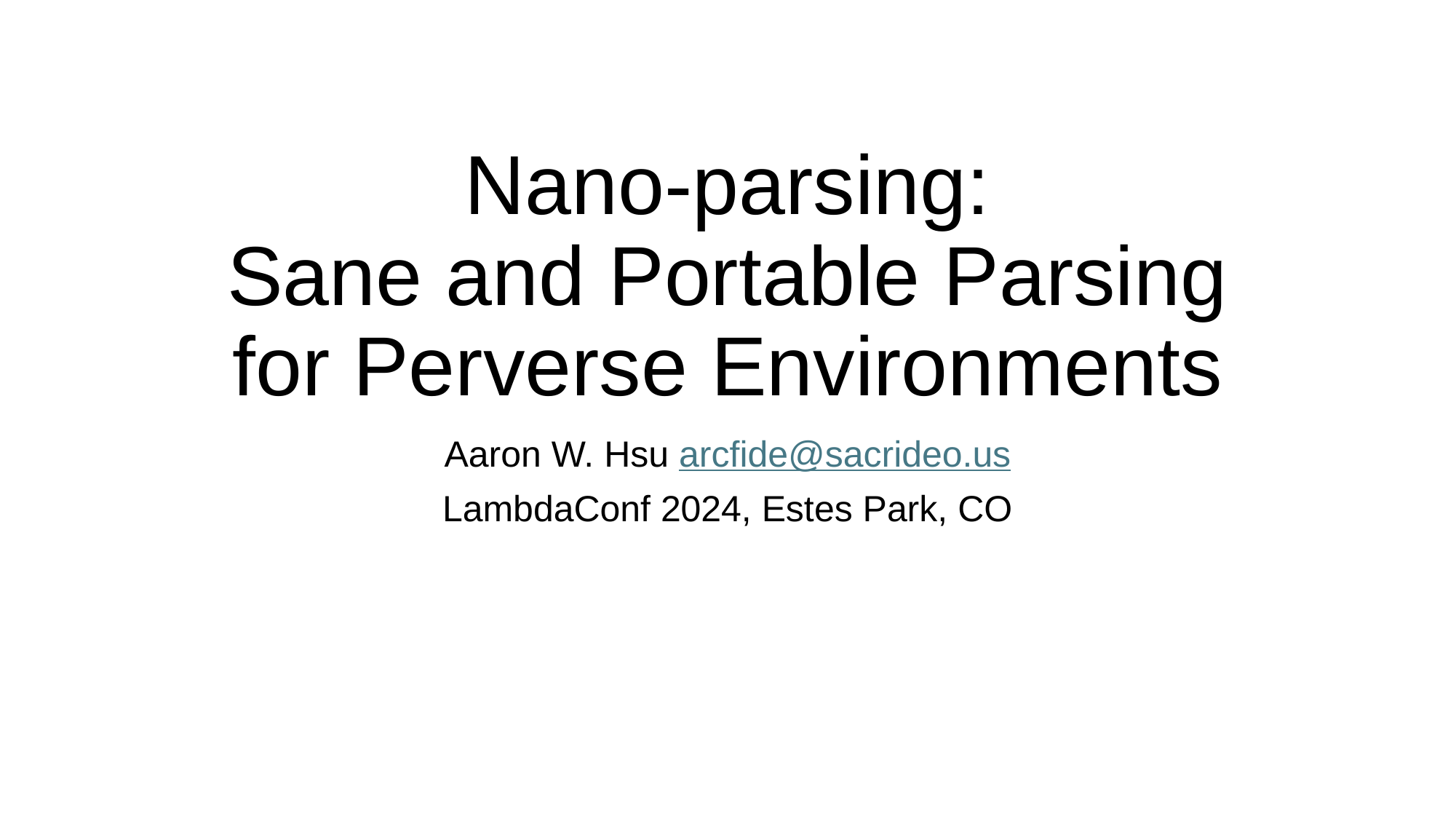

# Nano-parsing: Sane and Portable Parsing for Perverse Environments
Aaron W. Hsu arcfide@sacrideo.us
LambdaConf 2024, Estes Park, CO